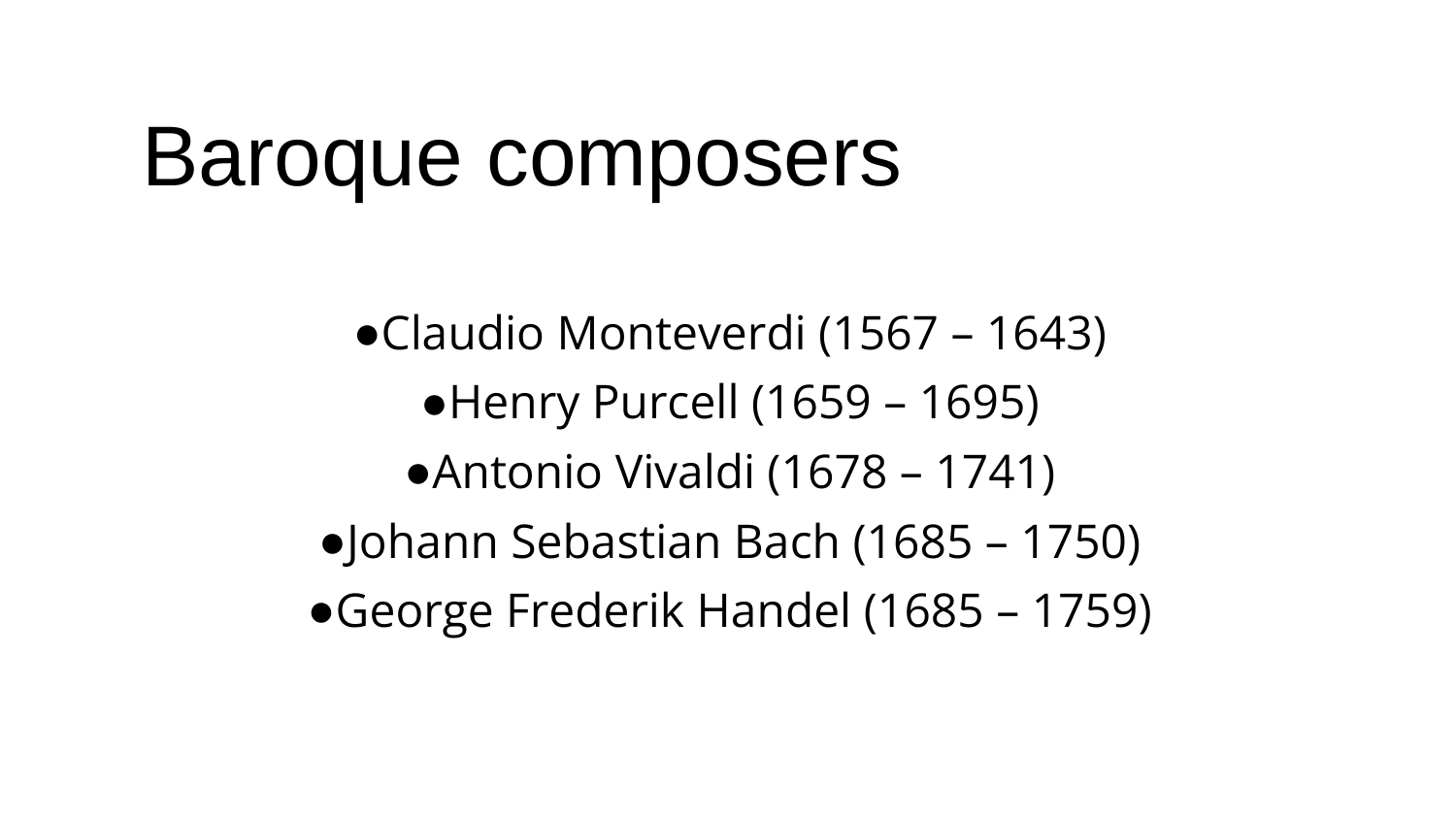

# Baroque composers
Claudio Monteverdi (1567 – 1643)
Henry Purcell (1659 – 1695)
Antonio Vivaldi (1678 – 1741)
Johann Sebastian Bach (1685 – 1750)
George Frederik Handel (1685 – 1759)